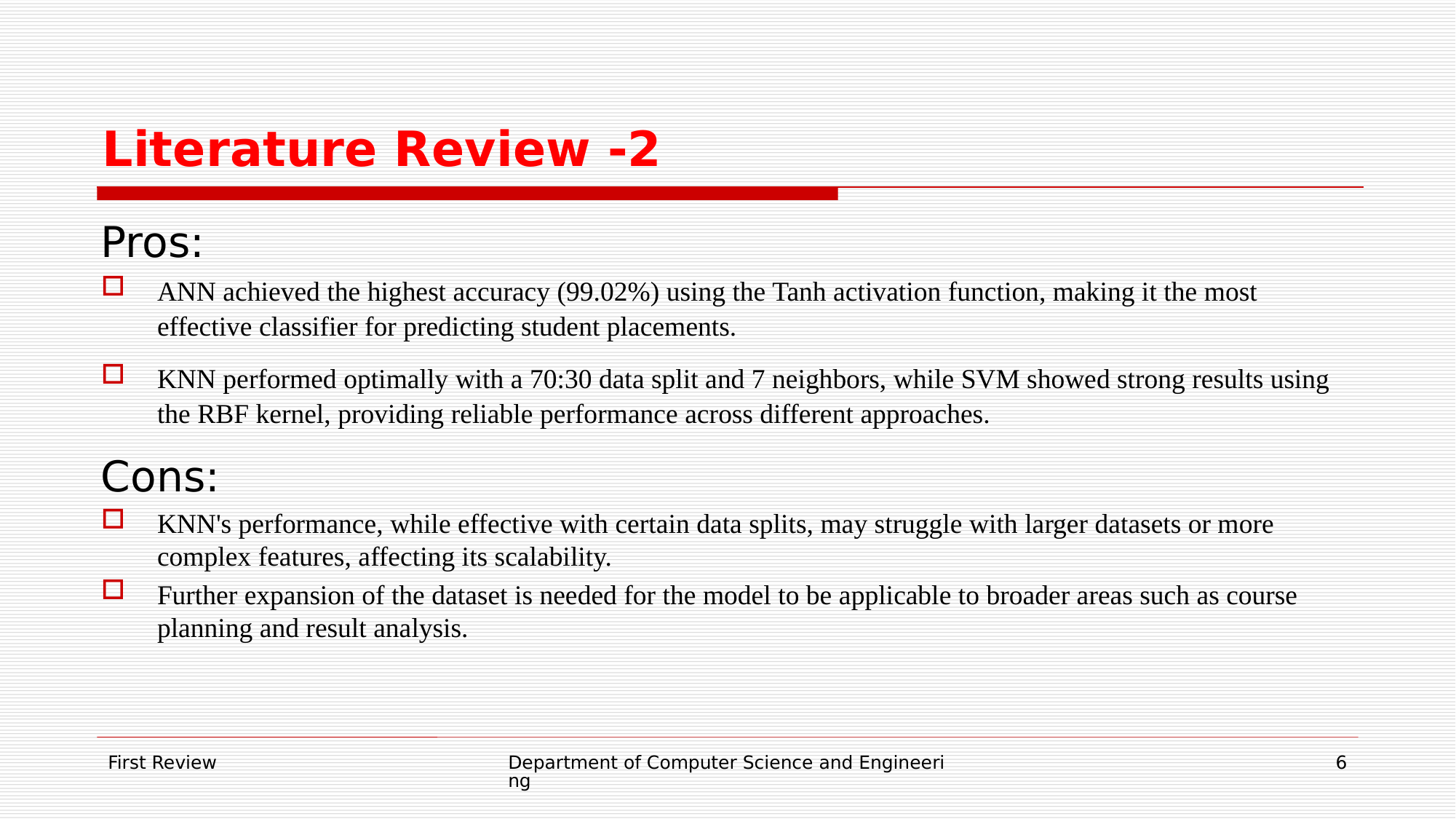

# Literature Review -2
Pros:
ANN achieved the highest accuracy (99.02%) using the Tanh activation function, making it the most effective classifier for predicting student placements.
KNN performed optimally with a 70:30 data split and 7 neighbors, while SVM showed strong results using the RBF kernel, providing reliable performance across different approaches.
Cons:
KNN's performance, while effective with certain data splits, may struggle with larger datasets or more complex features, affecting its scalability.
Further expansion of the dataset is needed for the model to be applicable to broader areas such as course planning and result analysis.

First Review
Department of Computer Science and Engineering
6